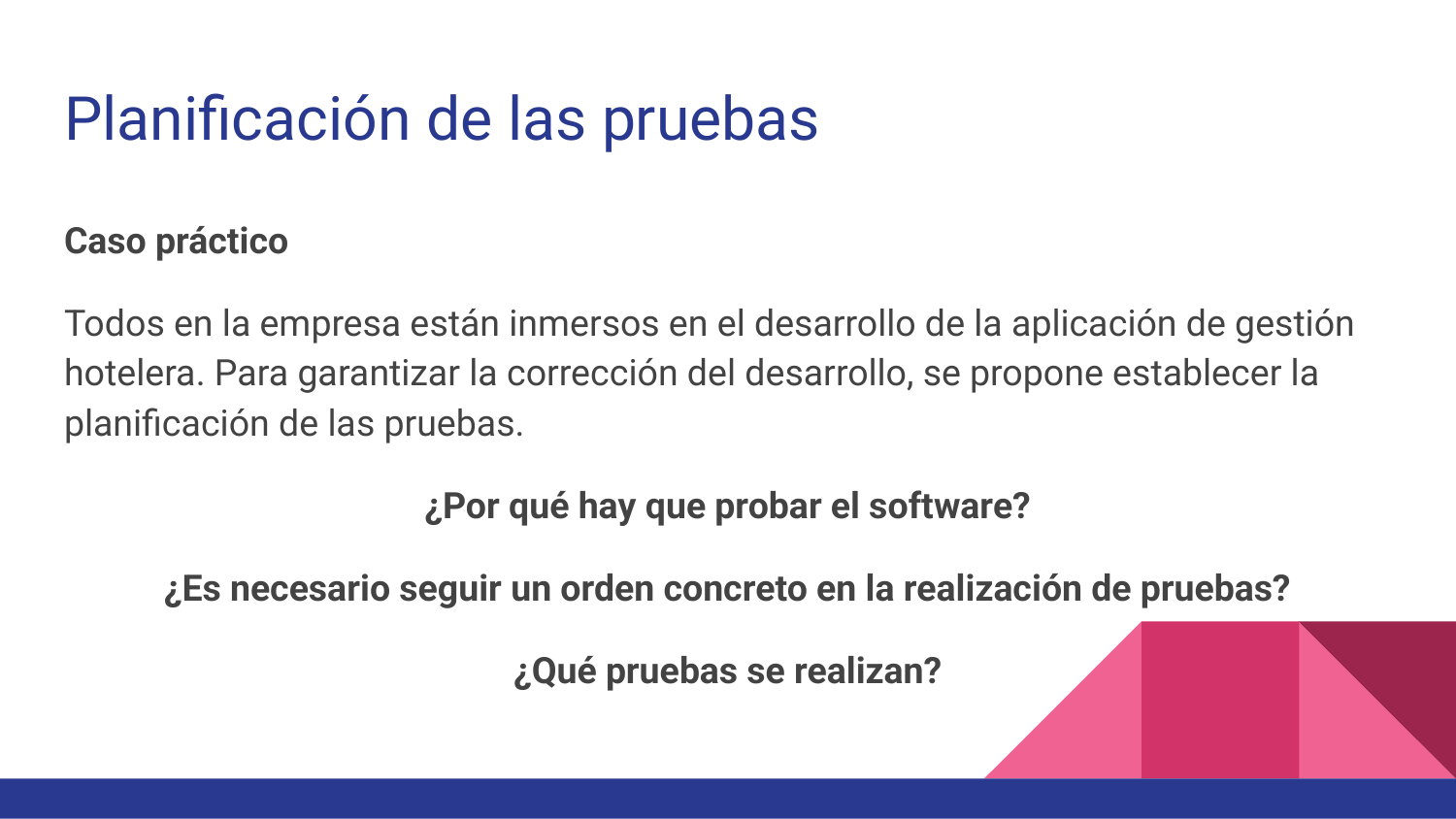

# Planificación de las pruebas
Caso práctico
Todos en la empresa están inmersos en el desarrollo de la aplicación de gestión hotelera. Para garantizar la corrección del desarrollo, se propone establecer la planificación de las pruebas.
¿Por qué hay que probar el software?
¿Es necesario seguir un orden concreto en la realización de pruebas?
¿Qué pruebas se realizan?